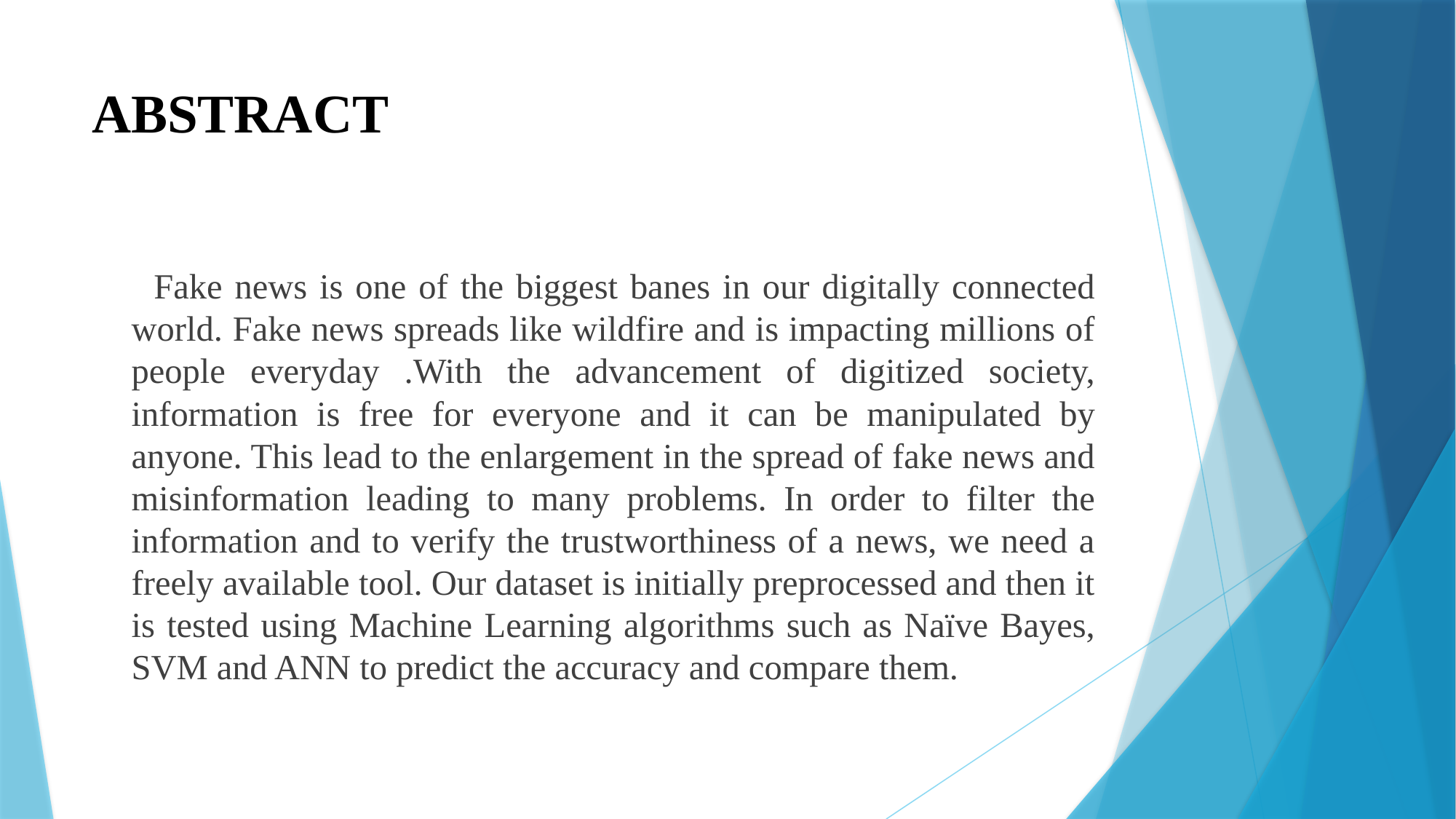

# ABSTRACT
     Fake news is one of the biggest banes in our digitally connected world. Fake news spreads like wildfire and is impacting millions of people everyday .With the advancement of digitized society, information is free for everyone and it can be manipulated by anyone. This lead to the enlargement in the spread of fake news and misinformation leading to many problems. In order to filter the information and to verify the trustworthiness of a news, we need a freely available tool. Our dataset is initially preprocessed and then it is tested using Machine Learning algorithms such as Naïve Bayes, SVM and ANN to predict the accuracy and compare them.